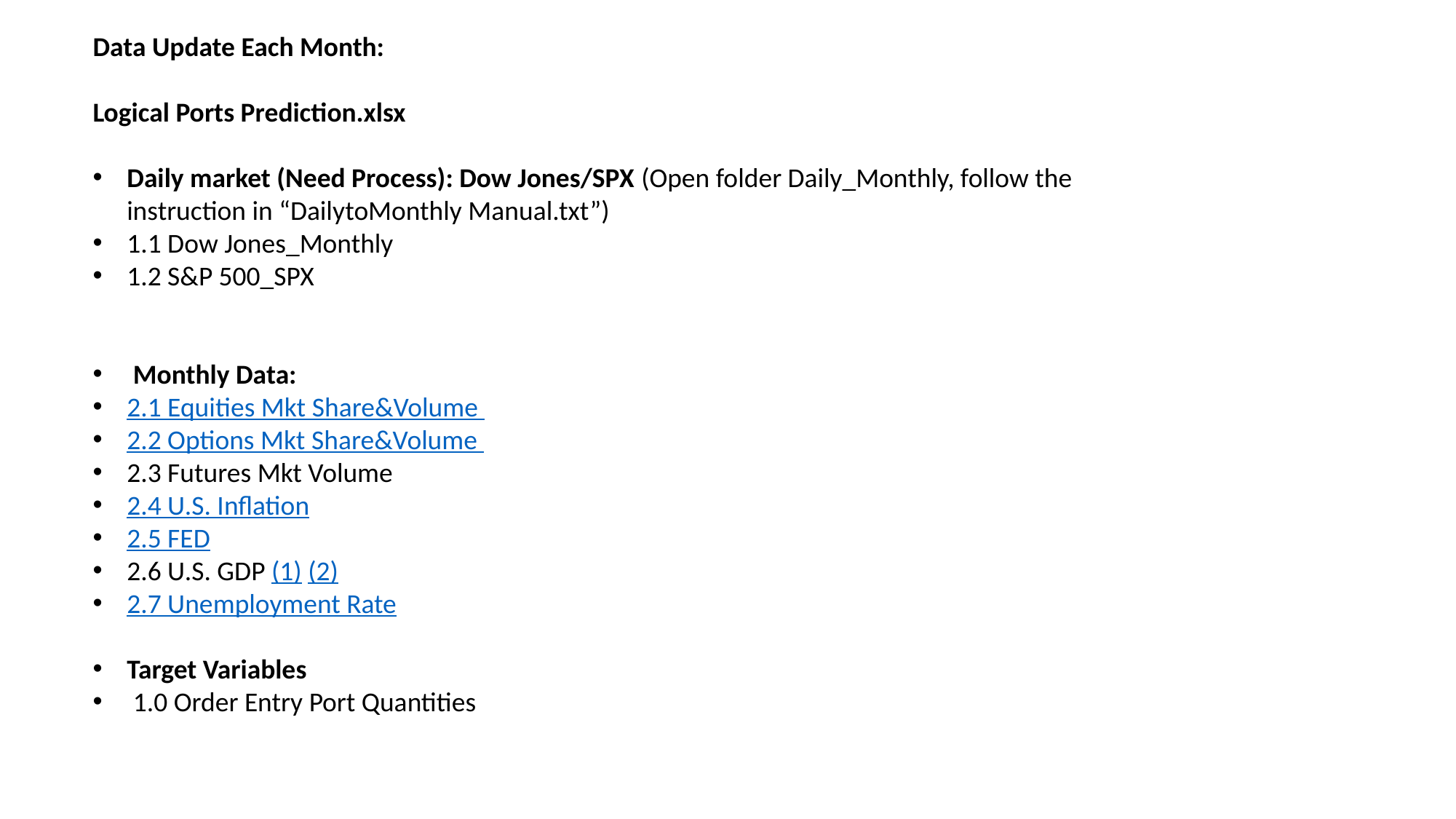

Data Update Each Month:

Logical Ports Prediction.xlsx

Daily market (Need Process): Dow Jones/SPX (Open folder Daily_Monthly, follow the instruction in “DailytoMonthly Manual.txt”)
1.1 Dow Jones_Monthly
1.2 S&P 500_SPX

 Monthly Data:
2.1 Equities Mkt Share&Volume
2.2 Options Mkt Share&Volume
2.3 Futures Mkt Volume
2.4 U.S. Inflation
2.5 FED
2.6 U.S. GDP (1) (2)
2.7 Unemployment Rate

Target Variables
 1.0 Order Entry Port Quantities